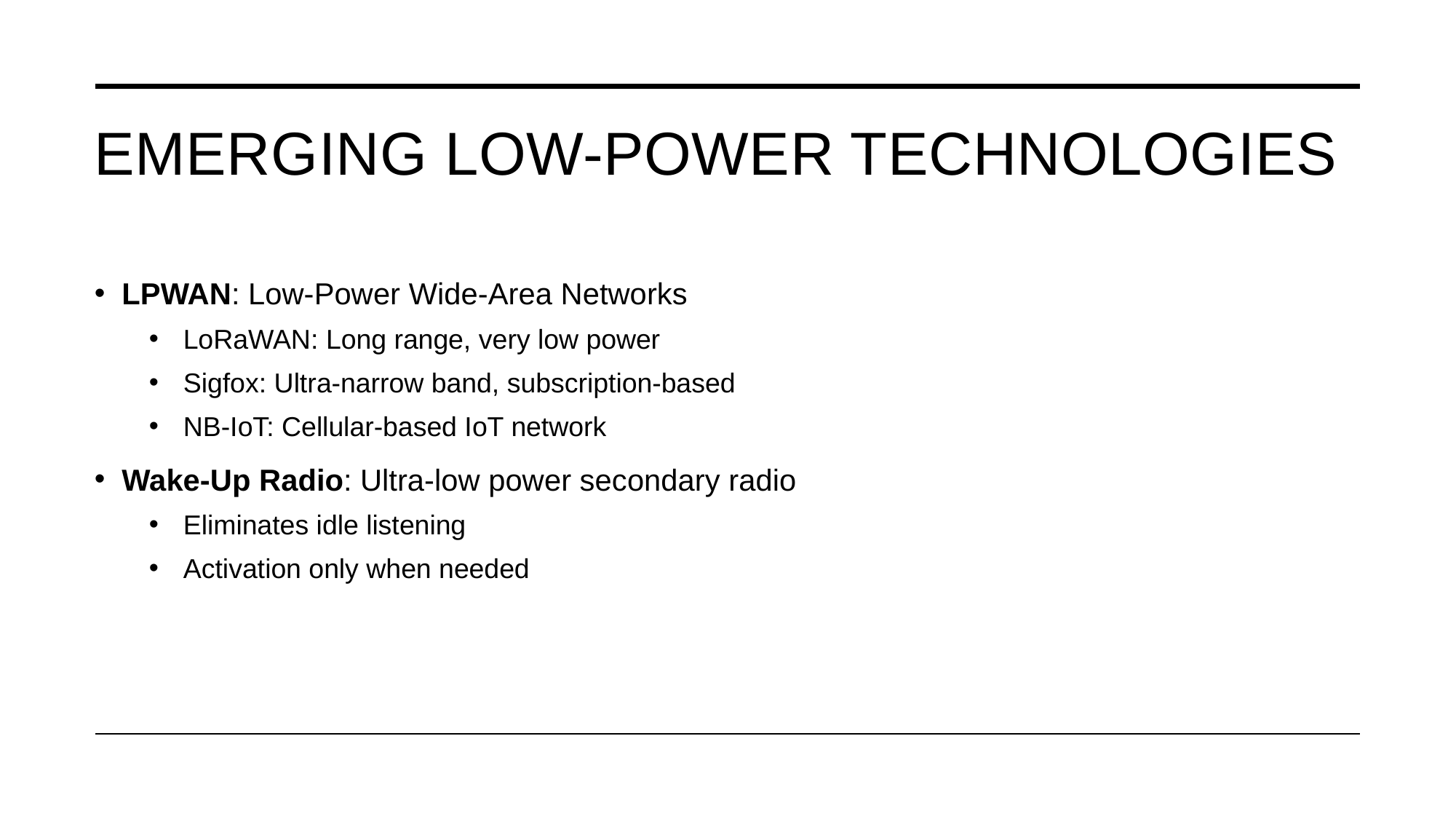

# Emerging Low-Power Technologies
LPWAN: Low-Power Wide-Area Networks
LoRaWAN: Long range, very low power
Sigfox: Ultra-narrow band, subscription-based
NB-IoT: Cellular-based IoT network
Wake-Up Radio: Ultra-low power secondary radio
Eliminates idle listening
Activation only when needed